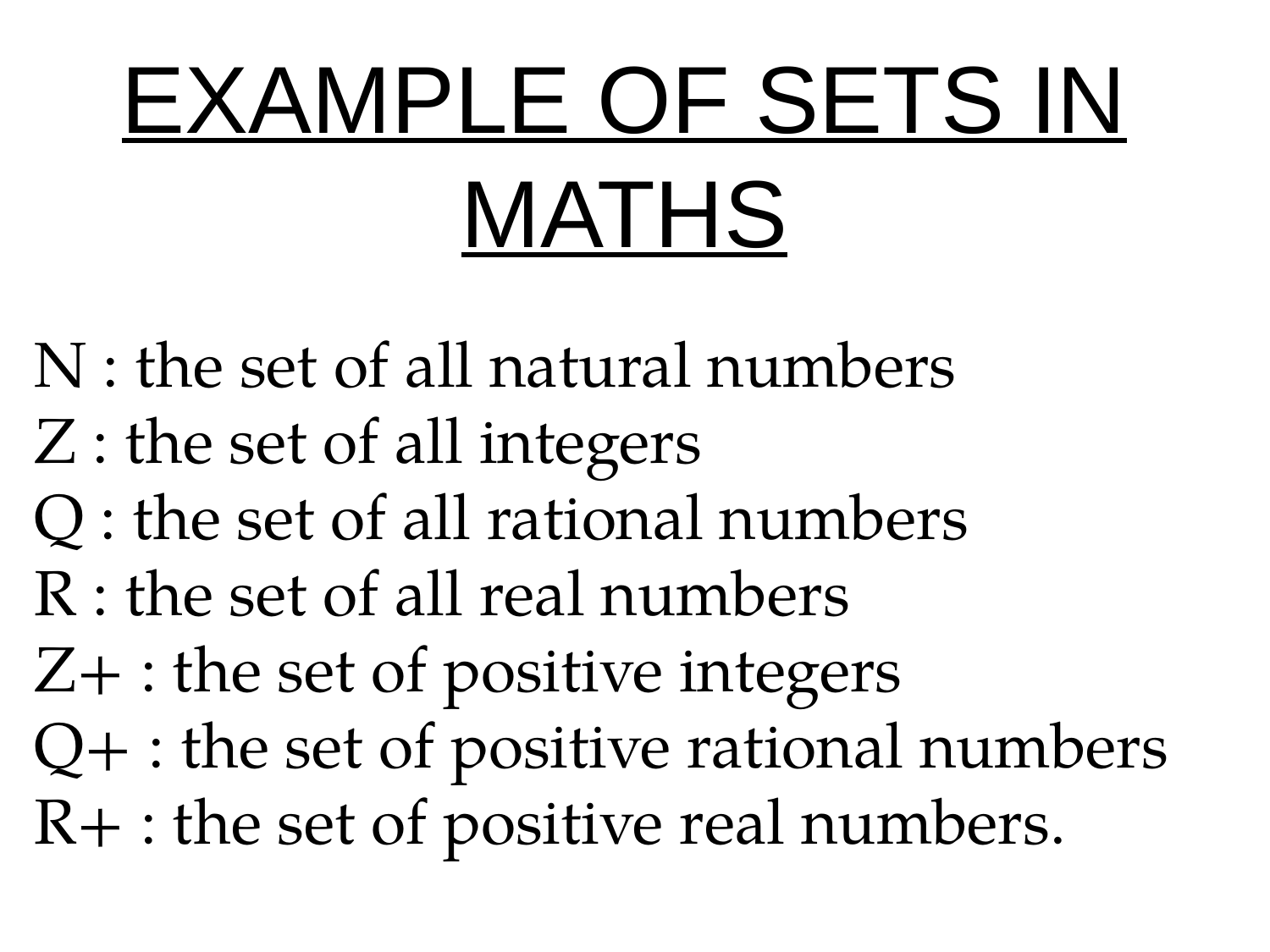

EXAMPLE OF SETS IN MATHS
N : the set of all natural numbers
Z : the set of all integers
Q : the set of all rational numbers
R : the set of all real numbers
Z+ : the set of positive integers
Q+ : the set of positive rational numbers
R+ : the set of positive real numbers.